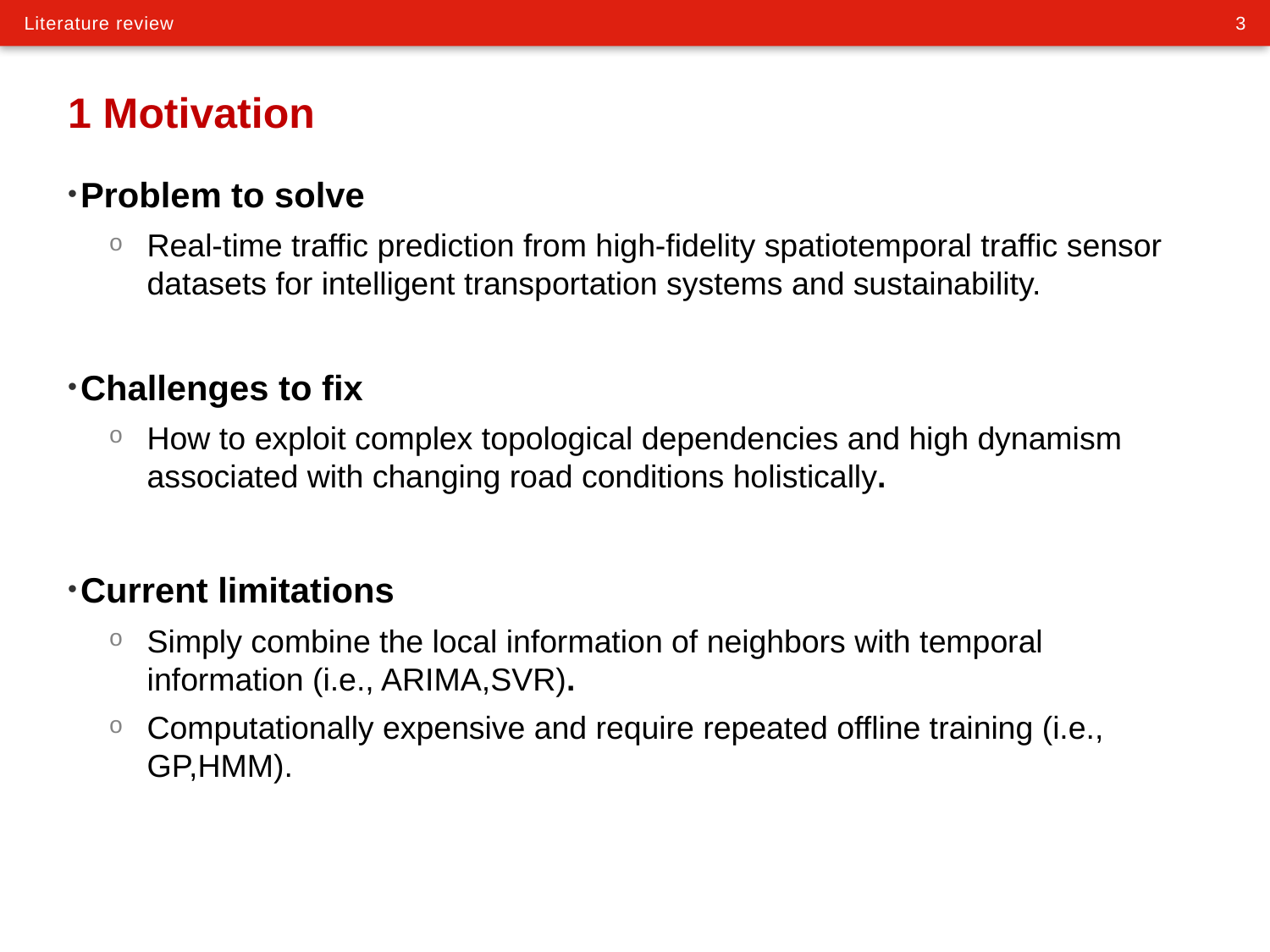

# 1 Motivation
Problem to solve
Real-time traffic prediction from high-fidelity spatiotemporal traffic sensor datasets for intelligent transportation systems and sustainability.

Challenges to fix
How to exploit complex topological dependencies and high dynamism associated with changing road conditions holistically.

Current limitations
Simply combine the local information of neighbors with temporal information (i.e., ARIMA,SVR).
Computationally expensive and require repeated offline training (i.e., GP,HMM).